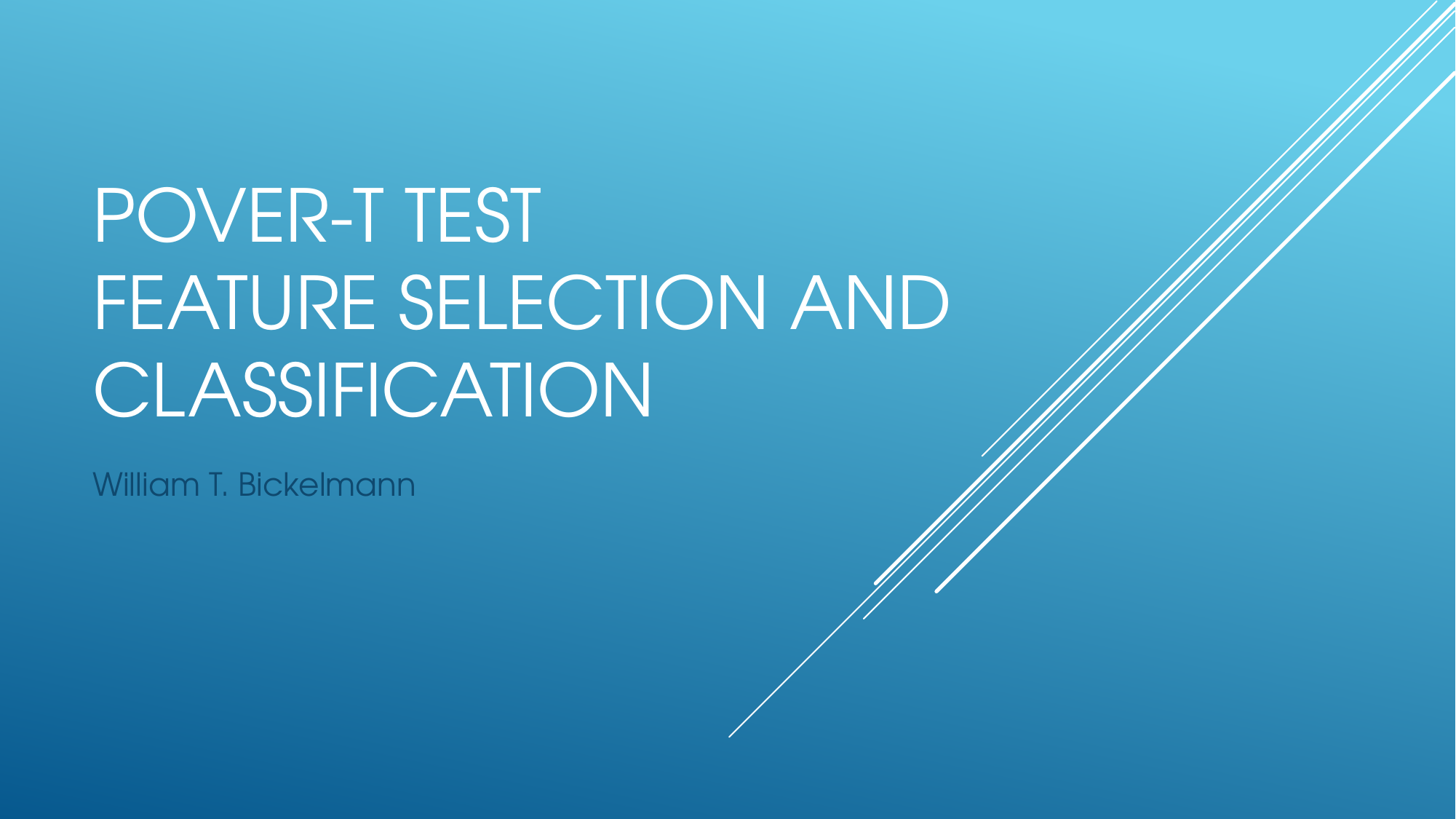

# PoveR-T Test Feature Selection and classification
William T. Bickelmann